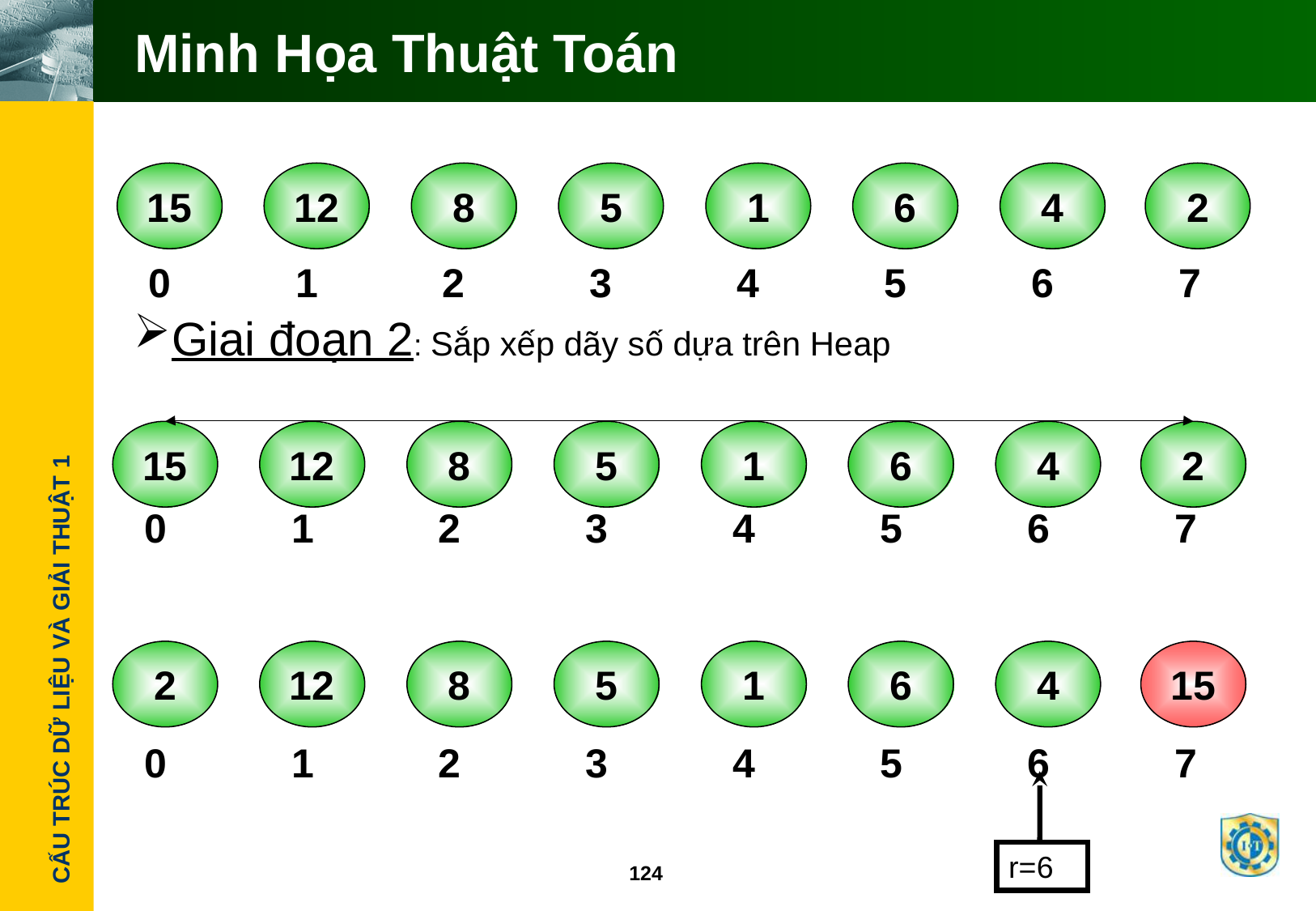

# Minh Họa Thuật Toán
15
12
8
5
1
6
4
2
0
1
2
3
4
5
6
7
Giai đoạn 2: Sắp xếp dãy số dựa trên Heap
15
12
8
5
1
6
4
2
0
1
2
3
4
5
6
7
2
12
8
5
1
6
4
15
0
1
2
3
4
5
6
7

r=6